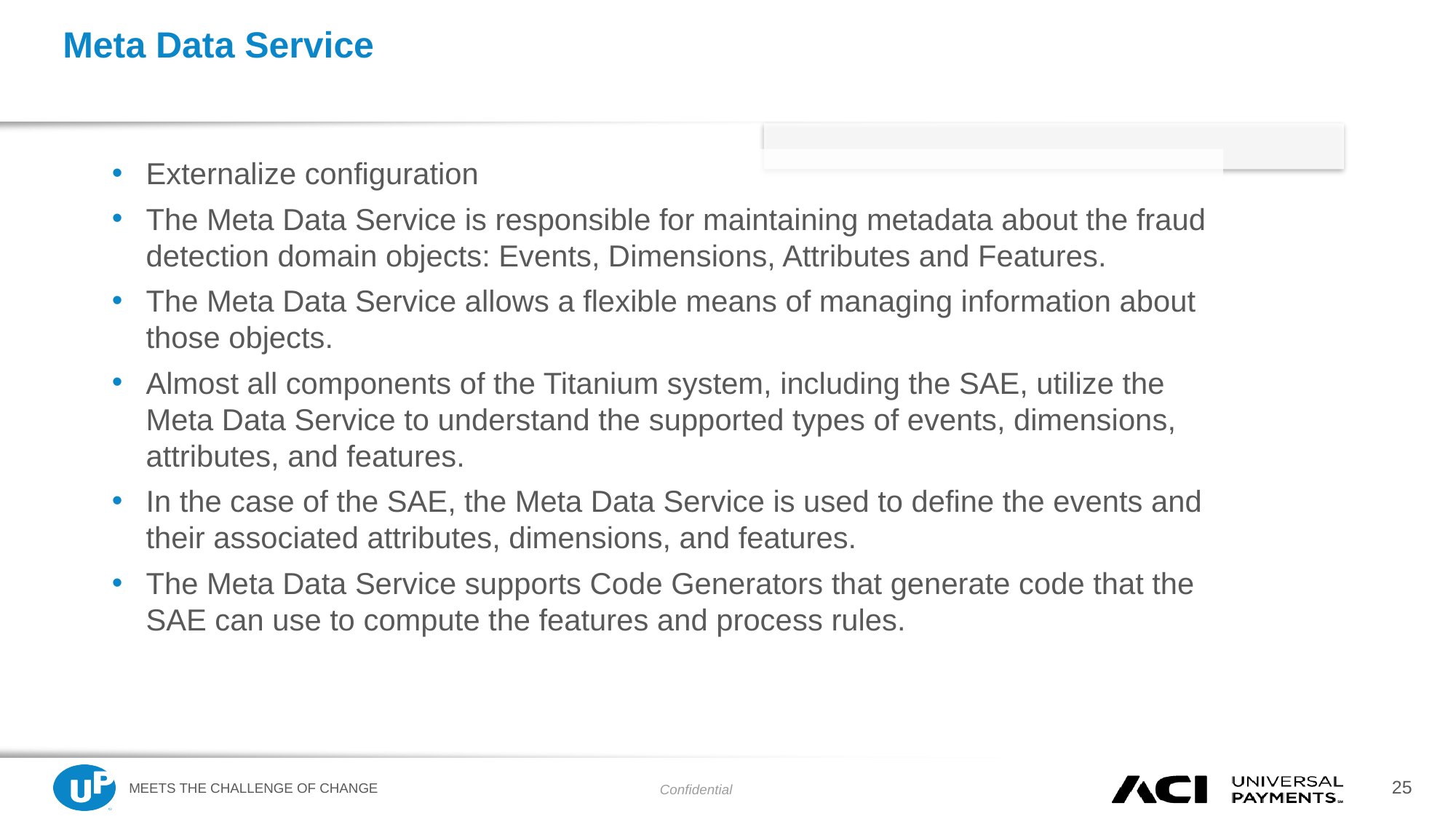

# Meta Data Service
Externalize configuration
The Meta Data Service is responsible for maintaining metadata about the fraud detection domain objects: Events, Dimensions, Attributes and Features.
The Meta Data Service allows a flexible means of managing information about those objects.
Almost all components of the Titanium system, including the SAE, utilize the Meta Data Service to understand the supported types of events, dimensions, attributes, and features.
In the case of the SAE, the Meta Data Service is used to define the events and their associated attributes, dimensions, and features.
The Meta Data Service supports Code Generators that generate code that the SAE can use to compute the features and process rules.